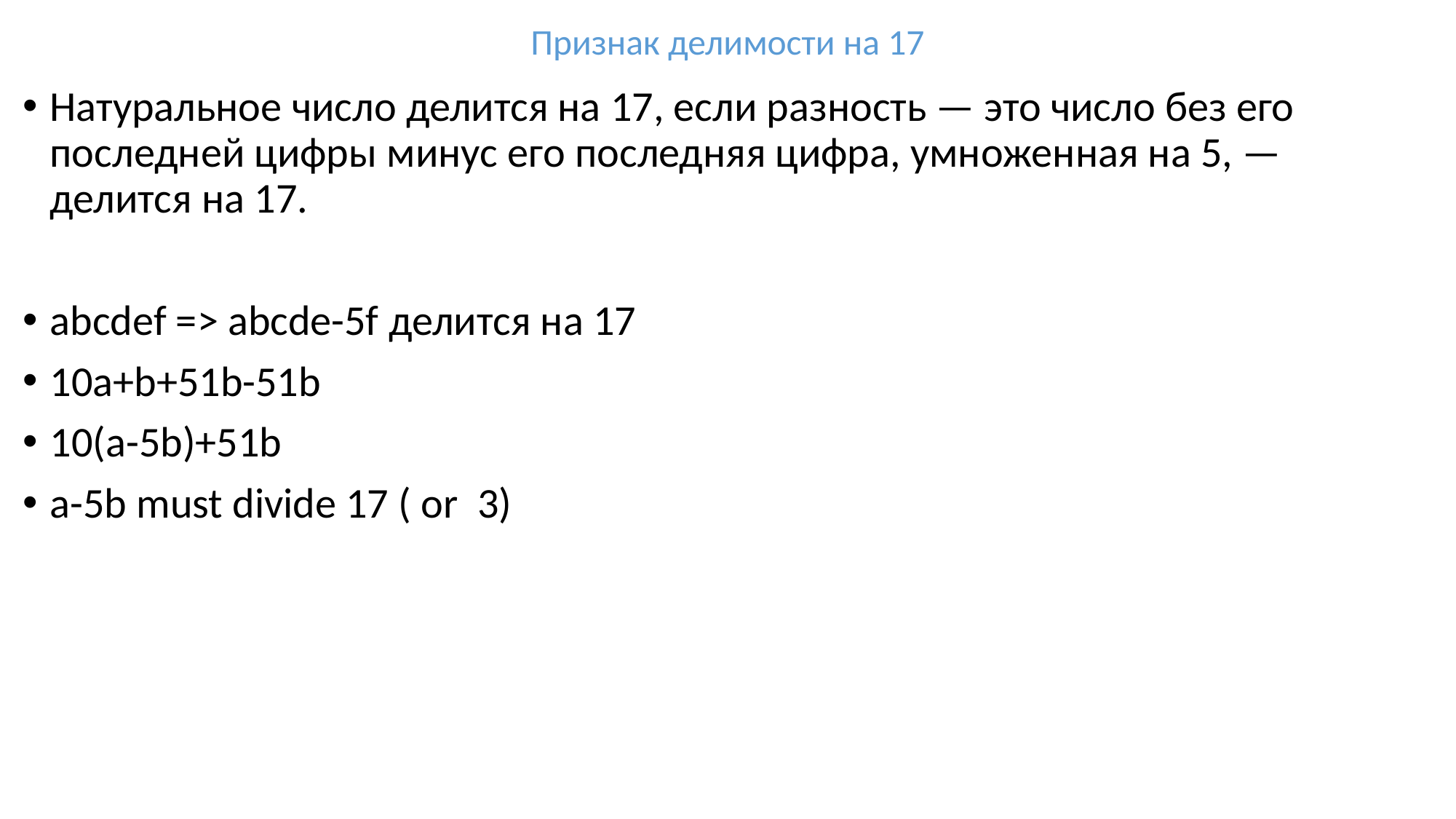

# Признак делимости на 17
Натуральное число делится на 17, если разность — это число без его последней цифры минус его последняя цифра, умноженная на 5, — делится на 17.

abcdef => abcde-5f делится на 17
10a+b+51b-51b
10(a-5b)+51b
a-5b must divide 17 ( or  3)